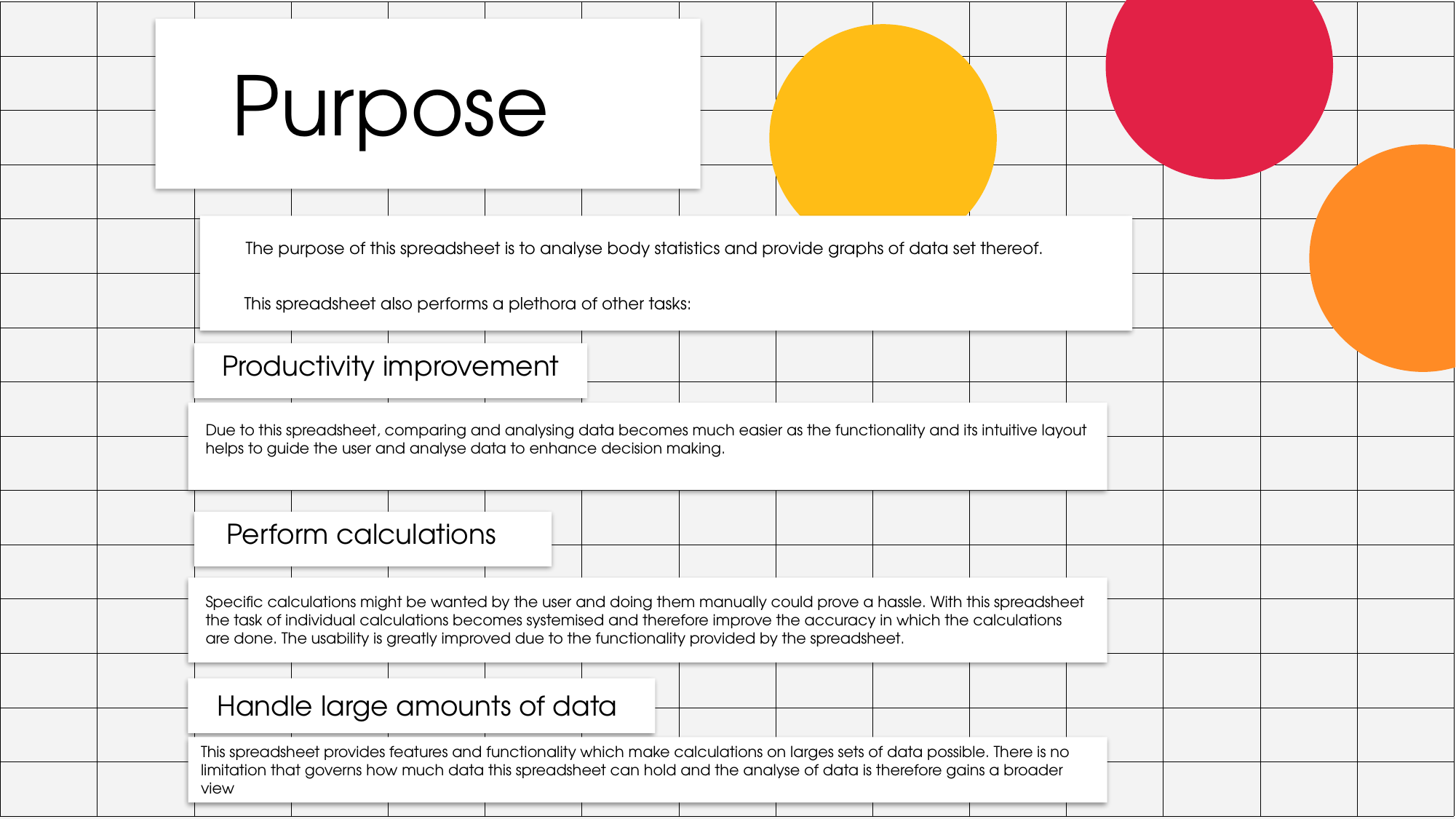

Purpose

The purpose of this spreadsheet is to analyse body statistics and provide graphs of data set thereof.
This spreadsheet also performs a plethora of other tasks:

Productivity improvement

Due to this spreadsheet, comparing and analysing data becomes much easier as the functionality and its intuitive layout helps to guide the user and analyse data to enhance decision making.

Perform calculations

Specific calculations might be wanted by the user and doing them manually could prove a hassle. With this spreadsheet the task of individual calculations becomes systemised and therefore improve the accuracy in which the calculations are done. The usability is greatly improved due to the functionality provided by the spreadsheet.

Handle large amounts of data

This spreadsheet provides features and functionality which make calculations on larges sets of data possible. There is no limitation that governs how much data this spreadsheet can hold and the analyse of data is therefore gains a broader view